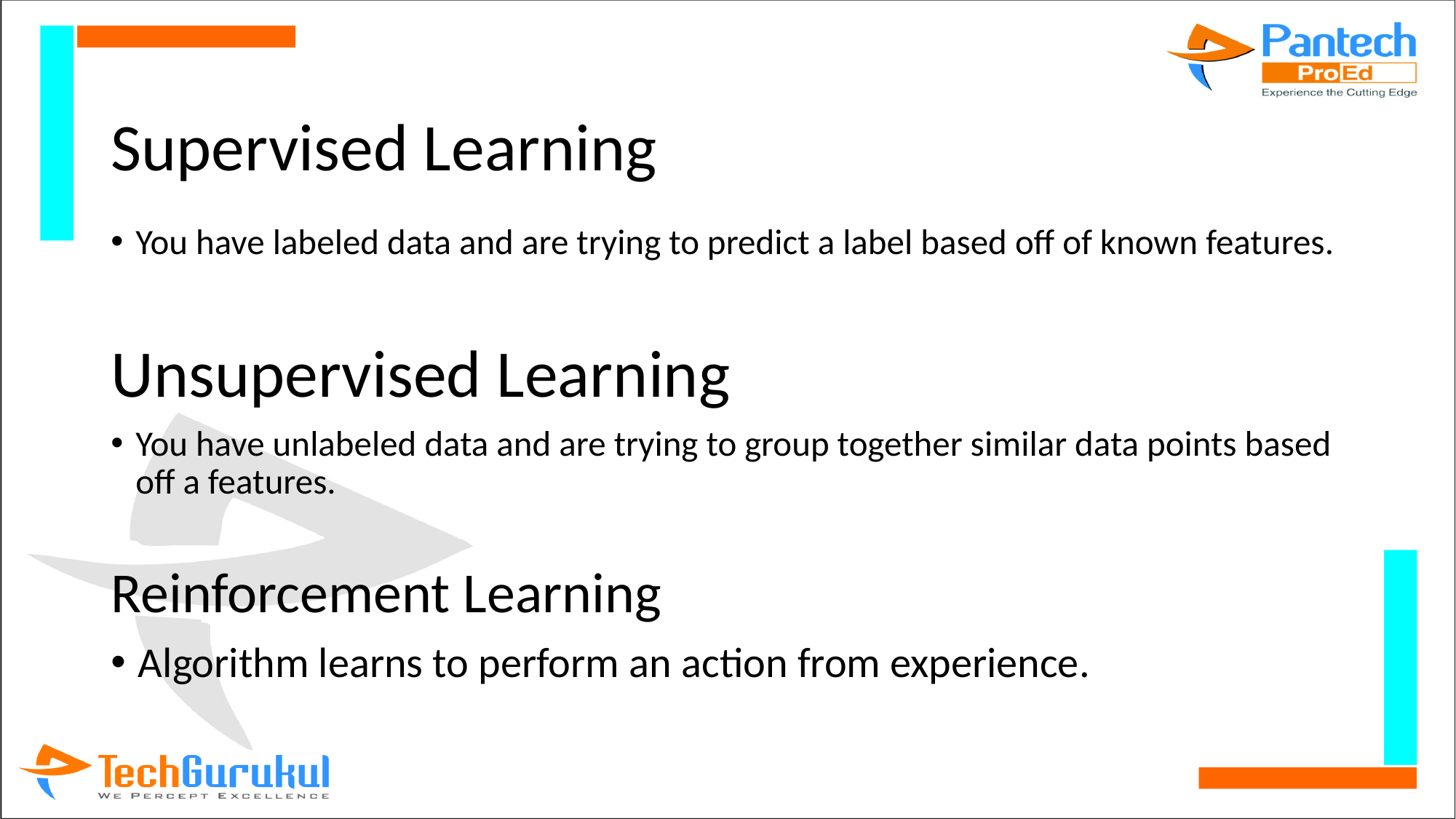

# Supervised Learning
You have labeled data and are trying to predict a label based off of known features.

Unsupervised Learning
You have unlabeled data and are trying to group together similar data points based off a features.

Reinforcement Learning
Algorithm learns to perform an action from experience.